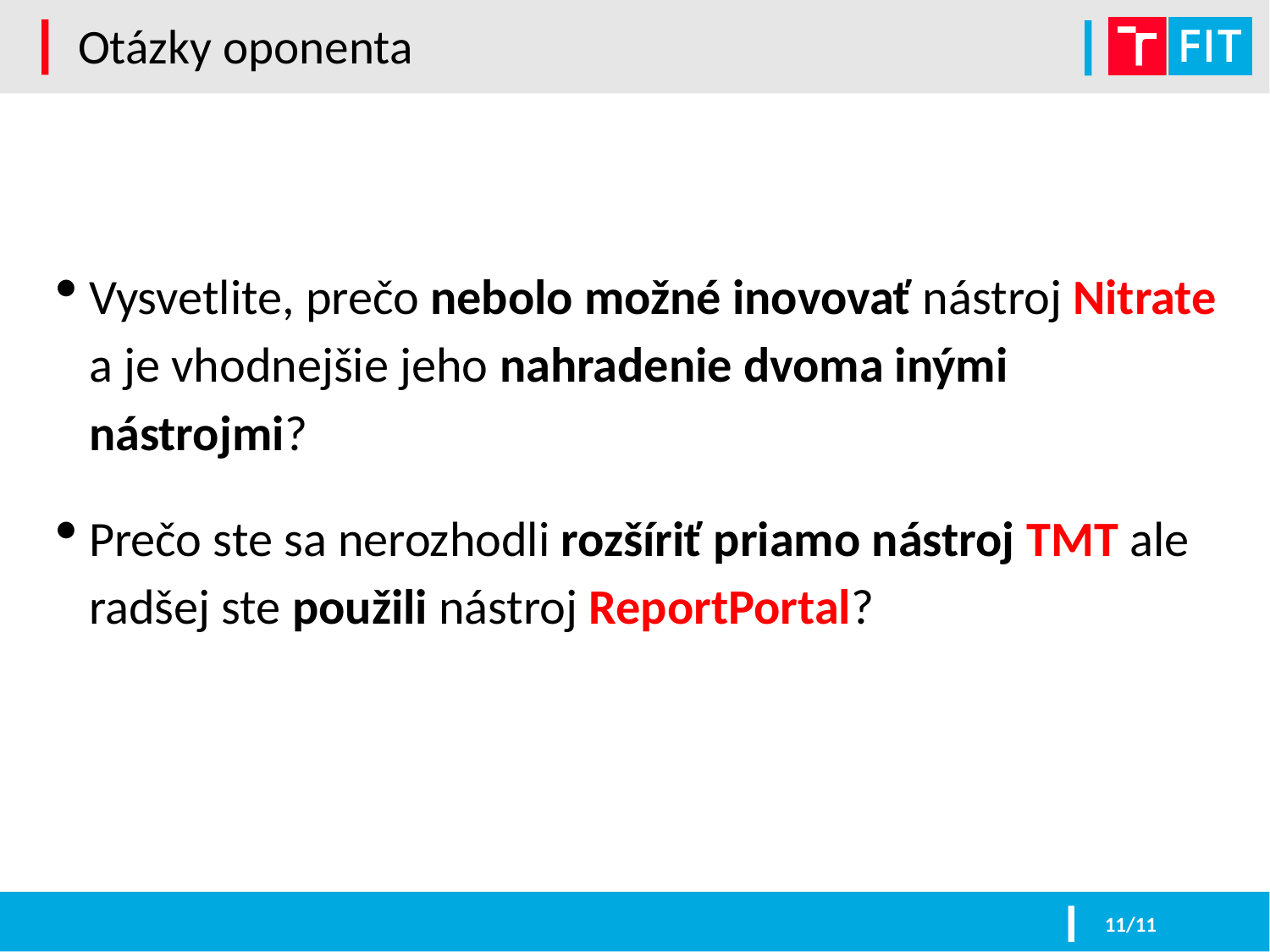

Otázky oponenta
Vysvetlite, prečo nebolo možné inovovať nástroj Nitrate a je vhodnejšie jeho nahradenie dvoma inými nástrojmi?
Prečo ste sa nerozhodli rozšíriť priamo nástroj TMT ale radšej ste použili nástroj ReportPortal?

11/11